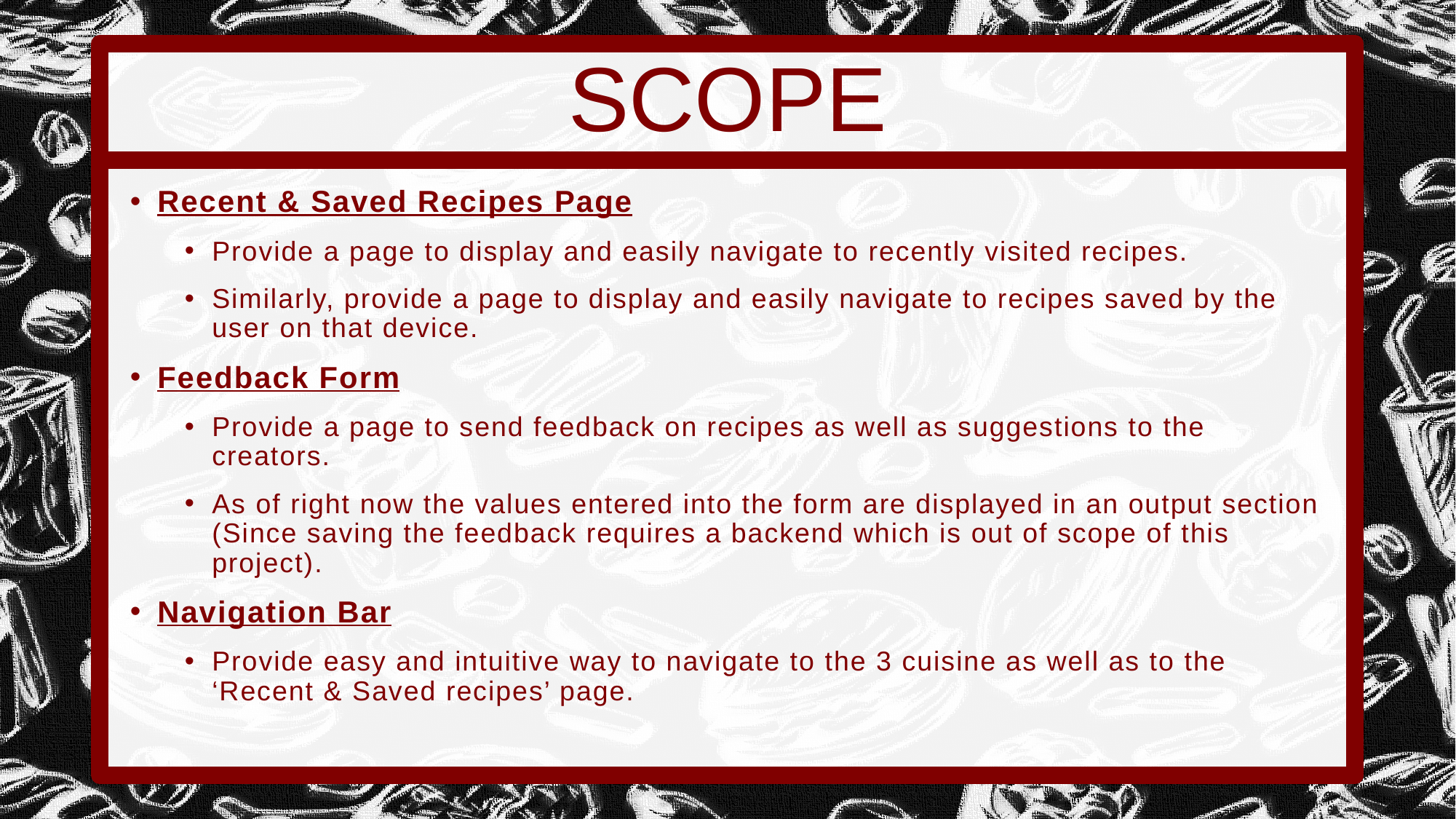

# SCOPE
Recent & Saved Recipes Page
Provide a page to display and easily navigate to recently visited recipes.
Similarly, provide a page to display and easily navigate to recipes saved by the user on that device.
Feedback Form
Provide a page to send feedback on recipes as well as suggestions to the creators.
As of right now the values entered into the form are displayed in an output section (Since saving the feedback requires a backend which is out of scope of this project).
Navigation Bar
Provide easy and intuitive way to navigate to the 3 cuisine as well as to the ‘Recent & Saved recipes’ page.